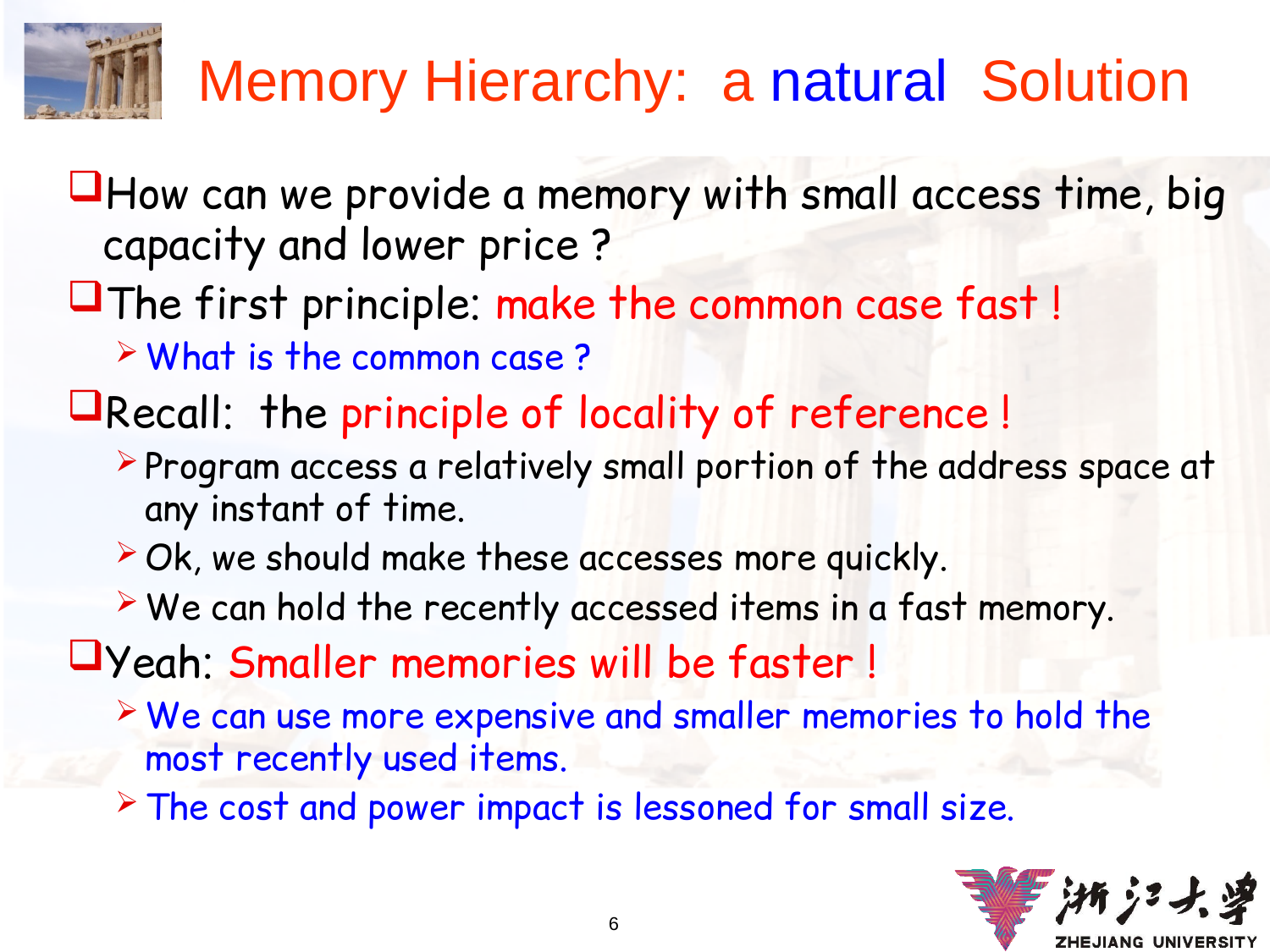

# Memory Hierarchy:  a natural  Solution
How can we provide a memory with small access time, big capacity and lower price ?
The first principle: make the common case fast !
What is the common case ?
Recall:  the principle of locality of reference !
Program access a relatively small portion of the address space at any instant of time.
Ok, we should make these accesses more quickly.
We can hold the recently accessed items in a fast memory.
Yeah: Smaller memories will be faster !
We can use more expensive and smaller memories to hold the most recently used items.
The cost and power impact is lessoned for small size.